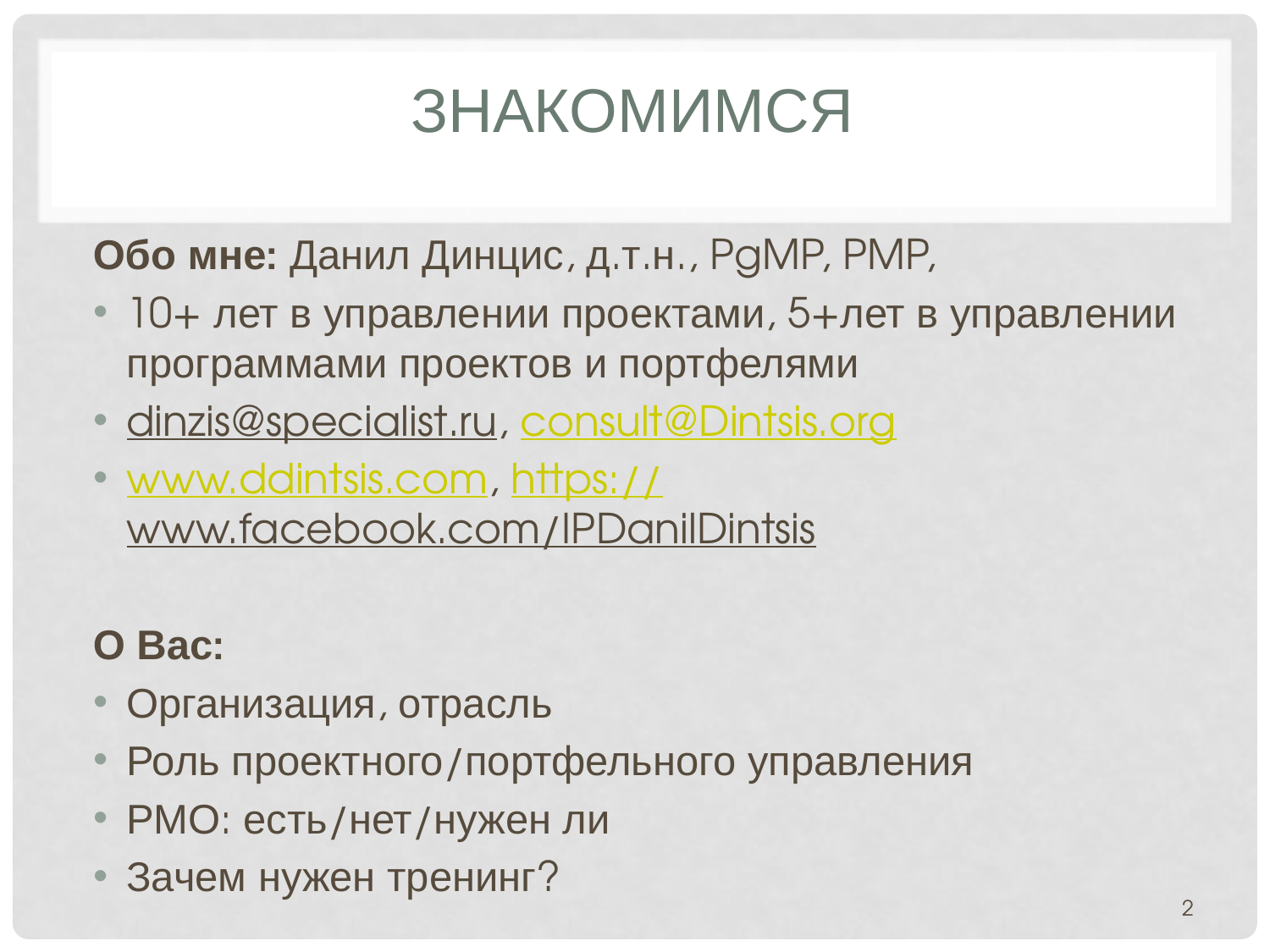

# Знакомимся
Обо мне: Данил Динцис, д.т.н., PgMP, PMP,
10+ лет в управлении проектами, 5+лет в управлении программами проектов и портфелями
dinzis@specialist.ru, consult@Dintsis.org
www.ddintsis.com, https://www.facebook.com/IPDanilDintsis

О Вас:
Организация, отрасль
Роль проектного/портфельного управления
РМО: есть/нет/нужен ли
Зачем нужен тренинг?
2